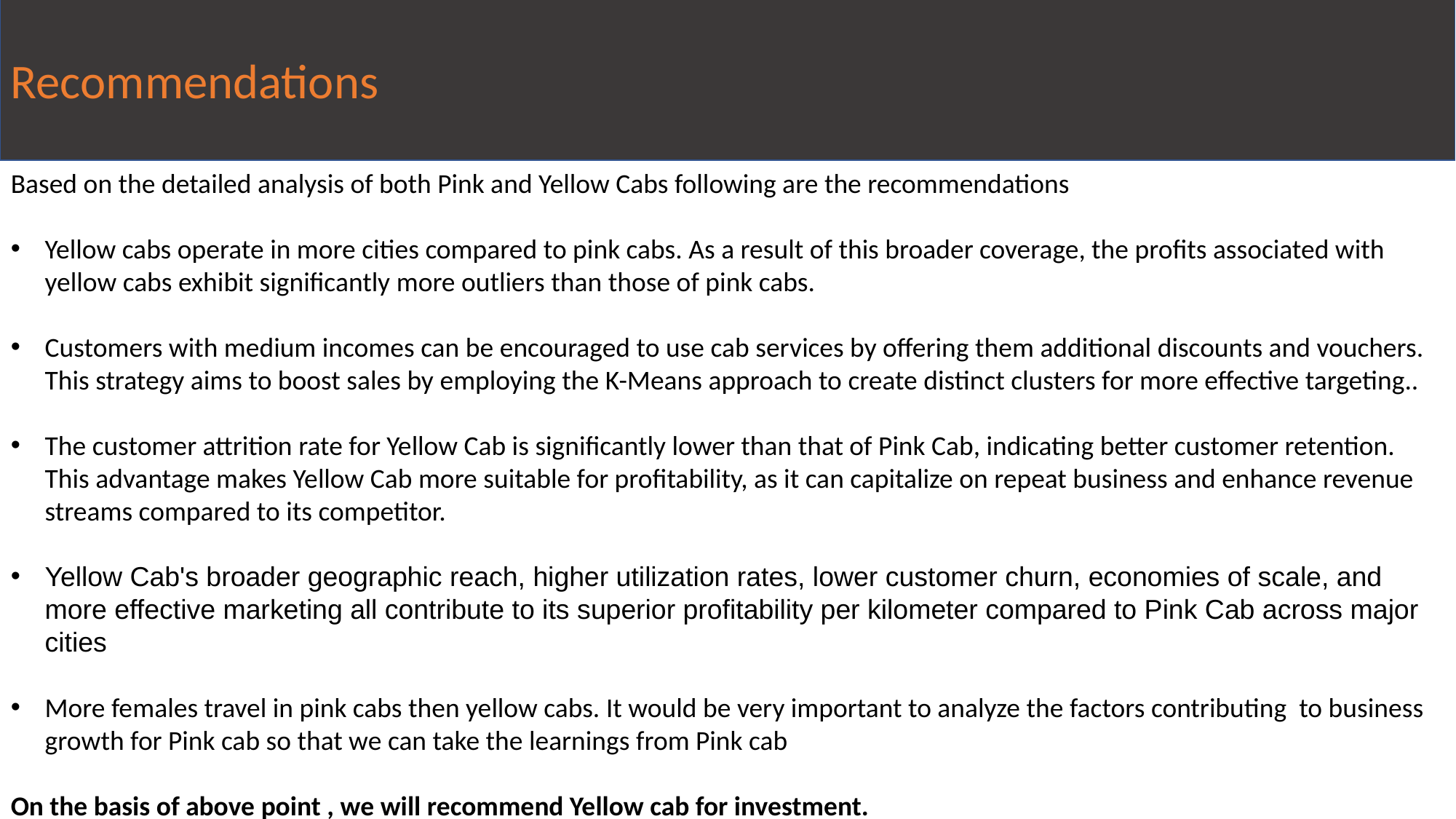

Recommendations
Based on the detailed analysis of both Pink and Yellow Cabs following are the recommendations

Yellow cabs operate in more cities compared to pink cabs. As a result of this broader coverage, the profits associated with yellow cabs exhibit significantly more outliers than those of pink cabs.

Customers with medium incomes can be encouraged to use cab services by offering them additional discounts and vouchers. This strategy aims to boost sales by employing the K-Means approach to create distinct clusters for more effective targeting..

The customer attrition rate for Yellow Cab is significantly lower than that of Pink Cab, indicating better customer retention. This advantage makes Yellow Cab more suitable for profitability, as it can capitalize on repeat business and enhance revenue streams compared to its competitor.

Yellow Cab's broader geographic reach, higher utilization rates, lower customer churn, economies of scale, and more effective marketing all contribute to its superior profitability per kilometer compared to Pink Cab across major cities

More females travel in pink cabs then yellow cabs. It would be very important to analyze the factors contributing  to business growth for Pink cab so that we can take the learnings from Pink cab

On the basis of above point , we will recommend Yellow cab for investment.